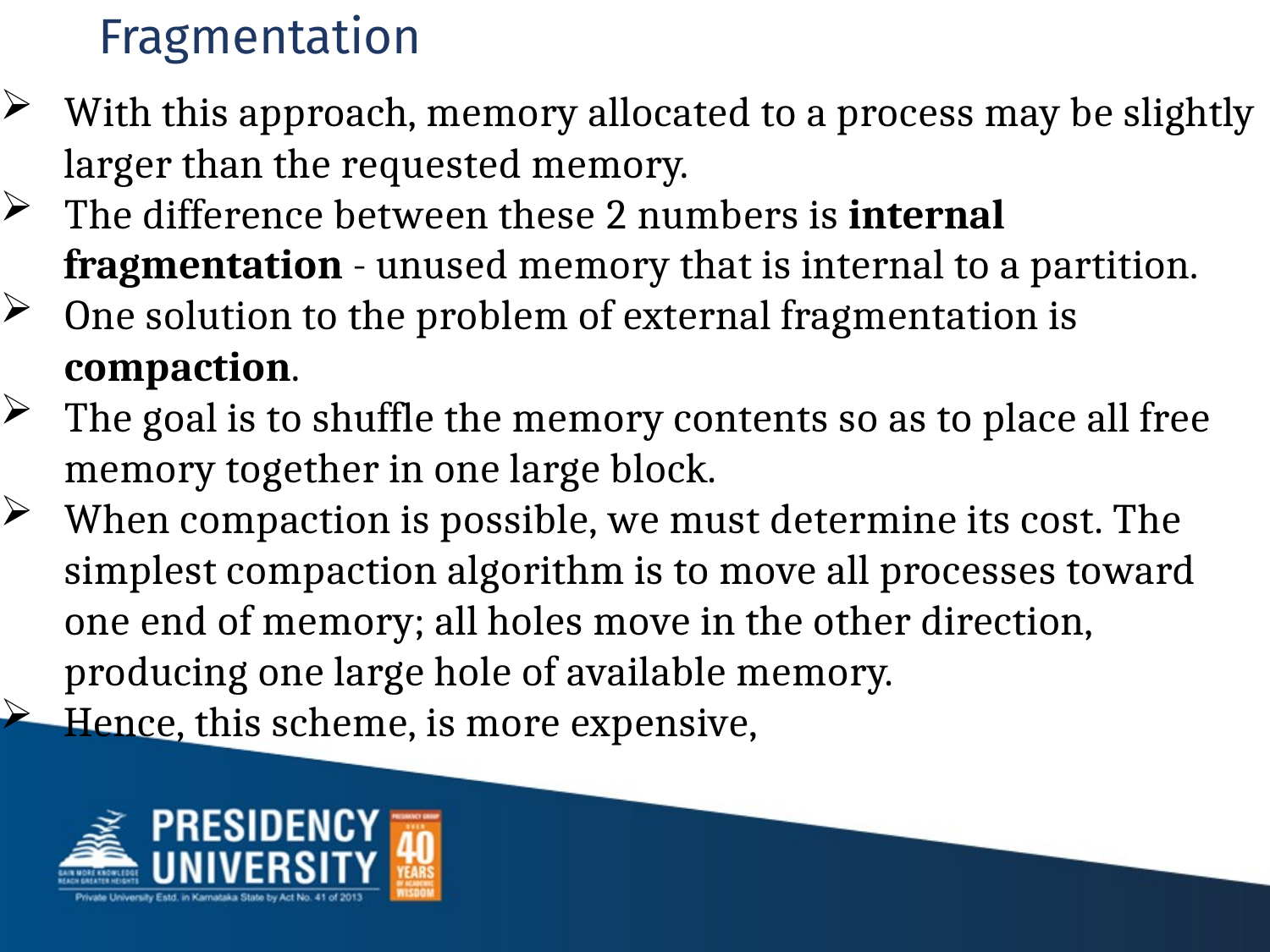

# Fragmentation
With this approach, memory allocated to a process may be slightly larger than the requested memory.
The difference between these 2 numbers is internal fragmentation - unused memory that is internal to a partition.
One solution to the problem of external fragmentation is compaction.
The goal is to shuffle the memory contents so as to place all free memory together in one large block.
When compaction is possible, we must determine its cost. The simplest compaction algorithm is to move all processes toward one end of memory; all holes move in the other direction, producing one large hole of available memory.
Hence, this scheme, is more expensive,